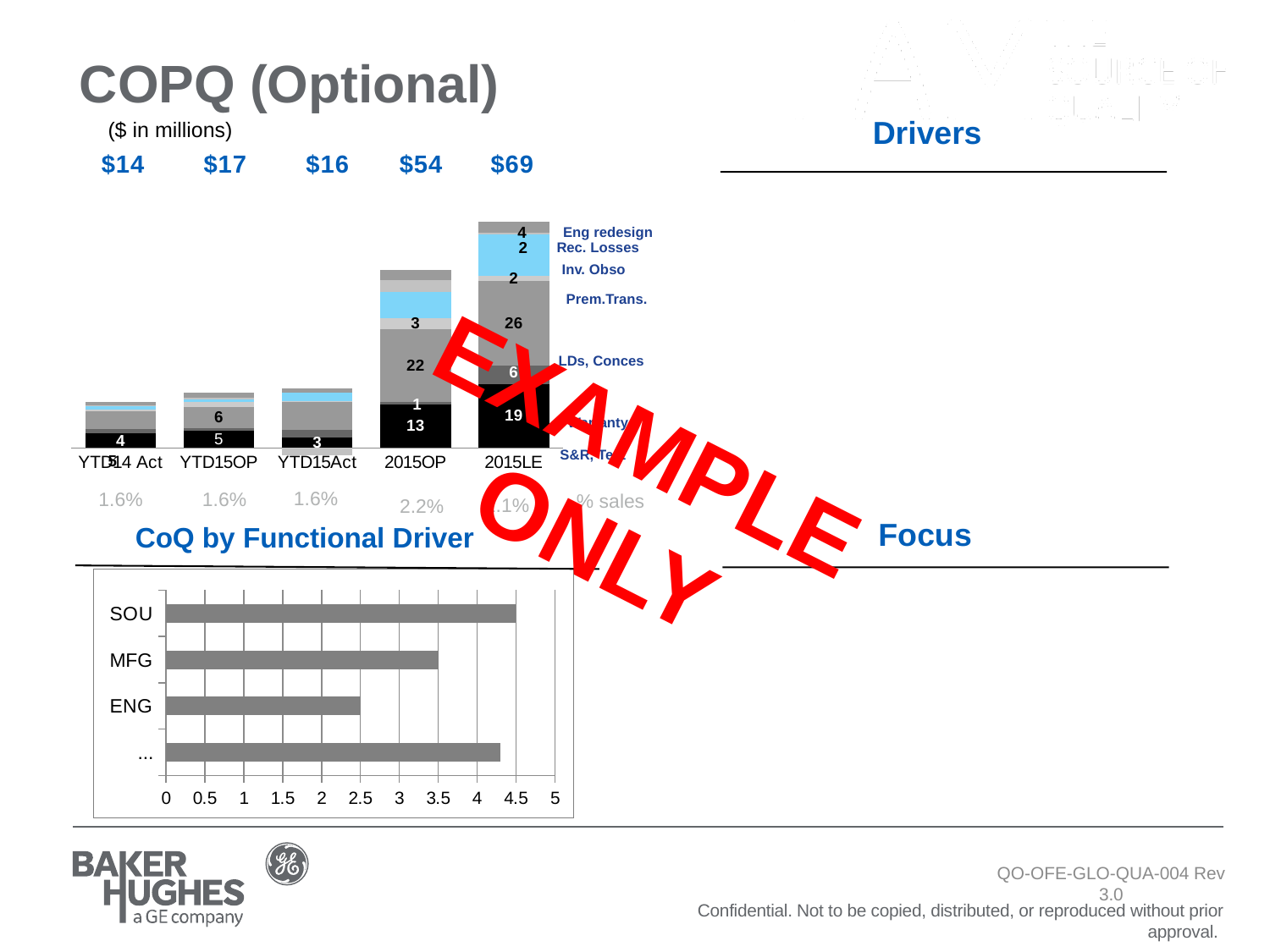

COPQ (Optional)

### Chart

| Category | Scrap/Rework | Warranty | Conc/Ld's | Premium Trans | Inventory Obs. | Rec Loss | Other |
|---|---|---|---|---|---|---|---|
| YTD14 Act | 4.4 | 1.4 | 5.2 | 0.4 | 1.4 | 0.1 | 0.8 |
| YTD15OP | 5.2 | 0.818 | 6.254 | 1.578 | 0.832 | 0.454 | 1.516 |
| YTD15Act | 3.2 | 2.2 | 8.4 | 0.4 | 2.5 | -2.1 | 1.1 |
| 2015OP | 13.1 | 0.8 | 21.8 | 3.2 | 7.9 | 3.7 | 3.1 |
| 2015LE | 19.2 | 5.6 | 25.5 | 1.5 | 12.5 | 0.5 | 3.2 |
($ in millions)
4
Eng redesign
2
Rec. Losses
Inv. Obso
Prem.Trans.
LDs, Conces
Warranty
S&R, Test
5
Drivers

EXAMPLE ONLY
1.6%
1.6%
1.6%
% sales

2.1%
2.2%
Focus
CoQ by Functional Driver

### Chart

| Category | Series 1 |
|---|---|
| ... | 4.3 |
| ENG | 2.5 |
| MFG | 3.5 |
| SOU | 4.5 |
QO-OFE-GLO-QUA-004 Rev 3.0